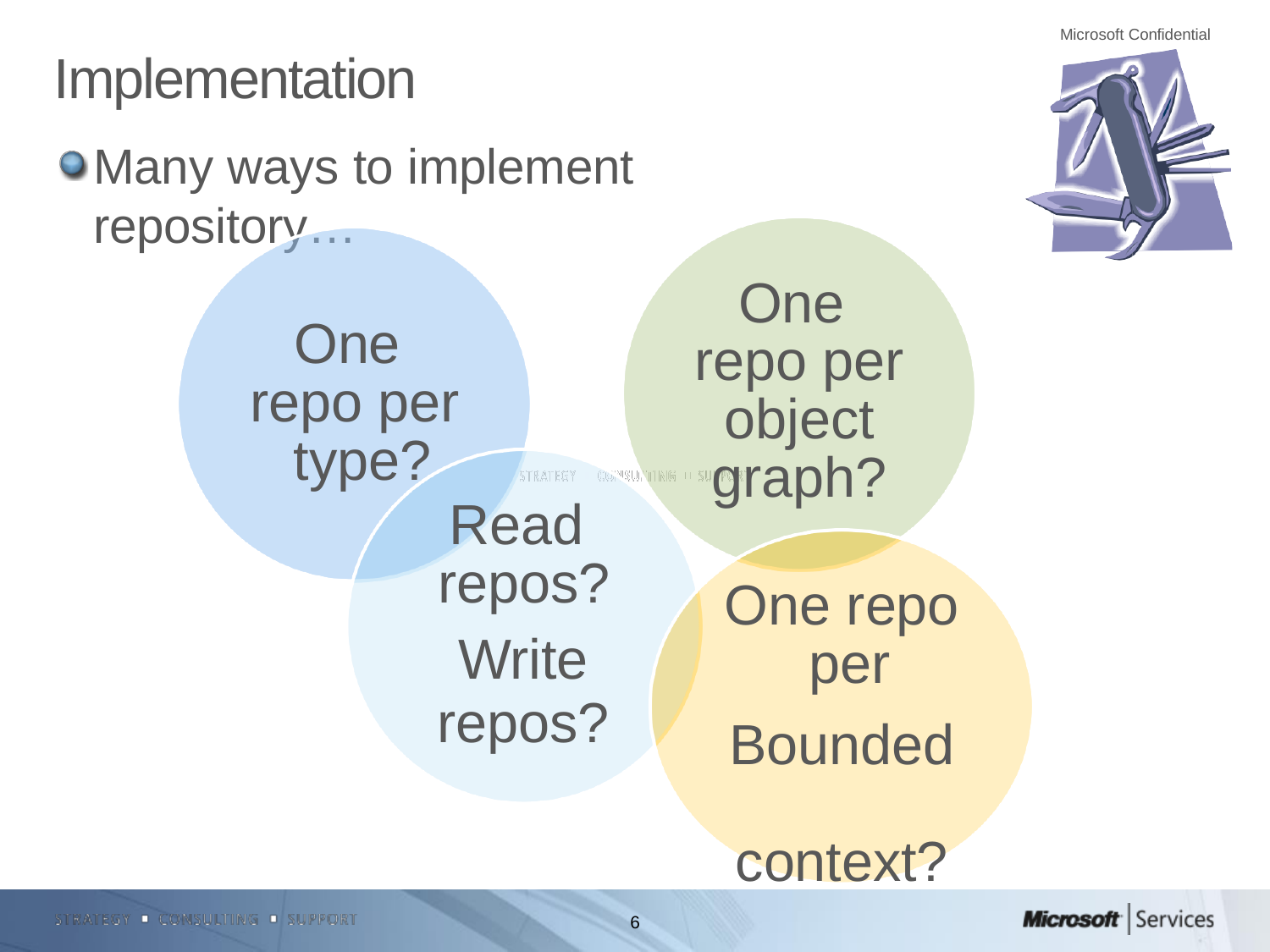

Microsoft Confidential
# Implementation

Many ways to implement repository…

One  repo per  object  graph?
One  repo per  type?
Read  repos?
Write
repos?
One repo  per
Bounded  context?

6